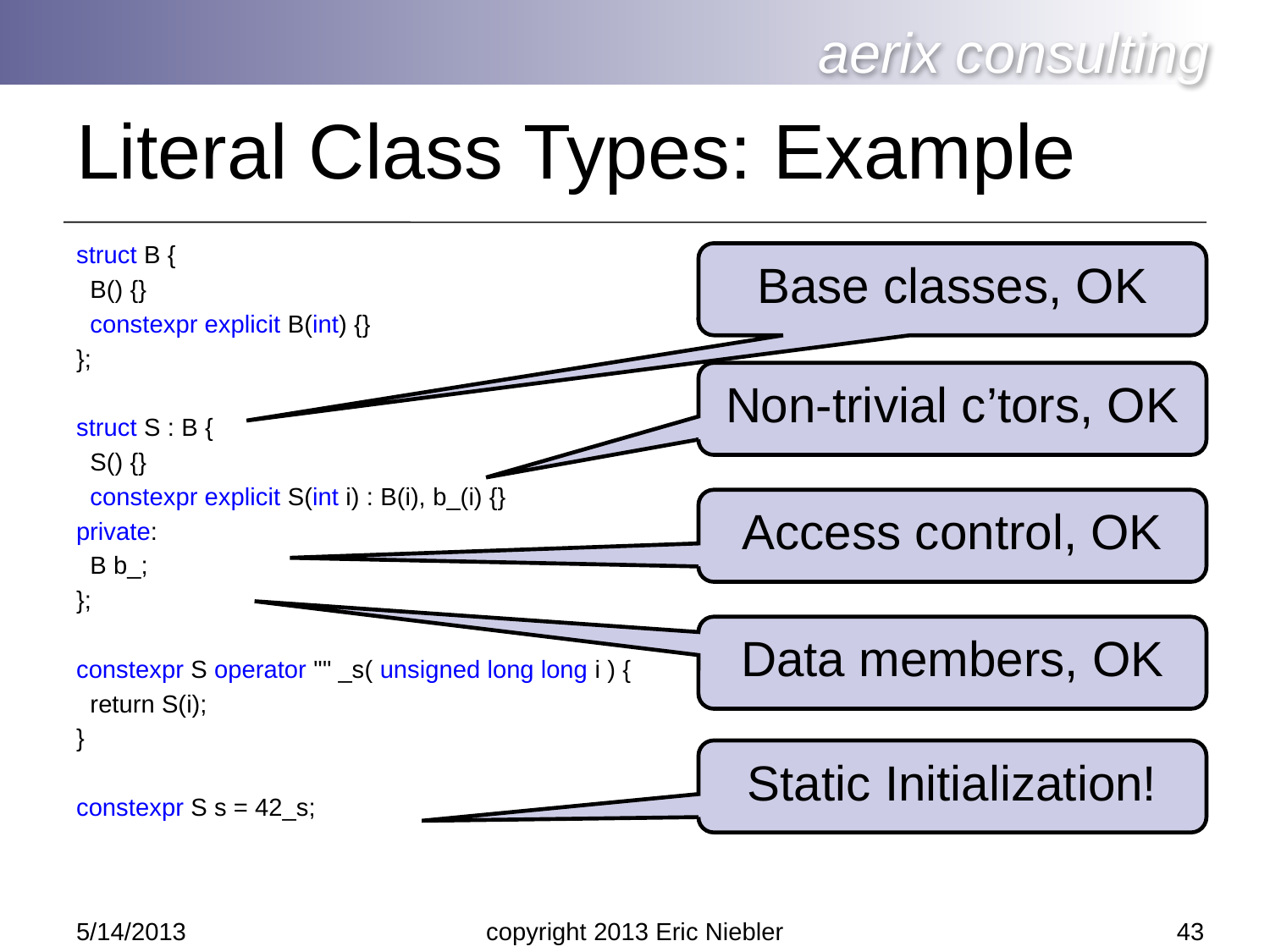

# Literal Class Types: Example
struct B {
  B() {}
  constexpr explicit B(int) {}
};

struct S : B {
  S() {}
  constexpr explicit S(int i) : B(i), b_(i) {}
private:
  B b_;
};

constexpr S operator "" _s( unsigned long long i ) {
  return S(i);
}

constexpr S s = 42_s;
Base classes, OK
Non-trivial c’tors, OK
Access control, OK
Data members, OK
Static Initialization!
43
5/14/2013
copyright 2013 Eric Niebler